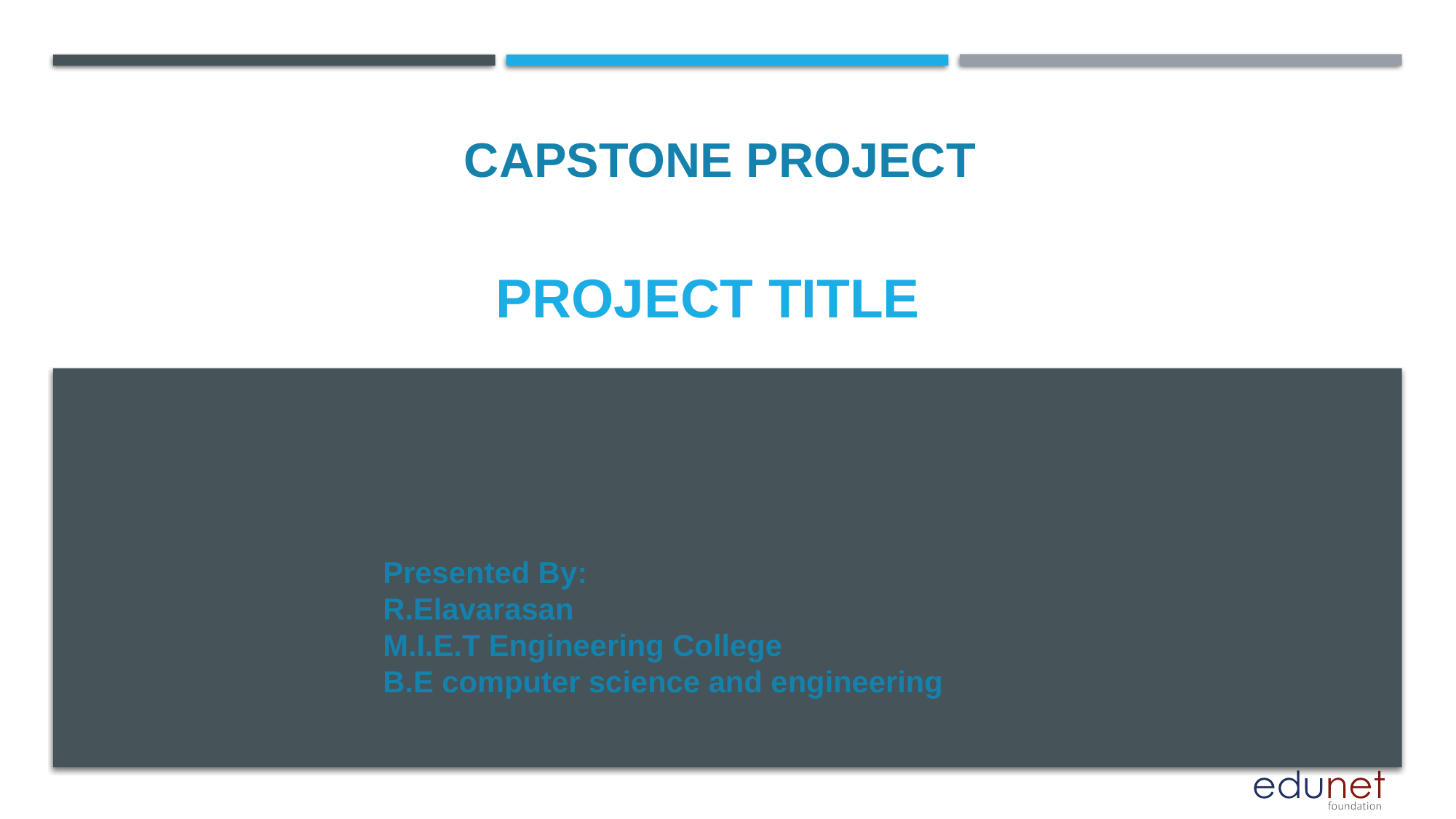

CAPSTONE PROJECT
# PROJECT TITLE
Presented By:
R.Elavarasan
M.I.E.T Engineering College
B.E computer science and engineering